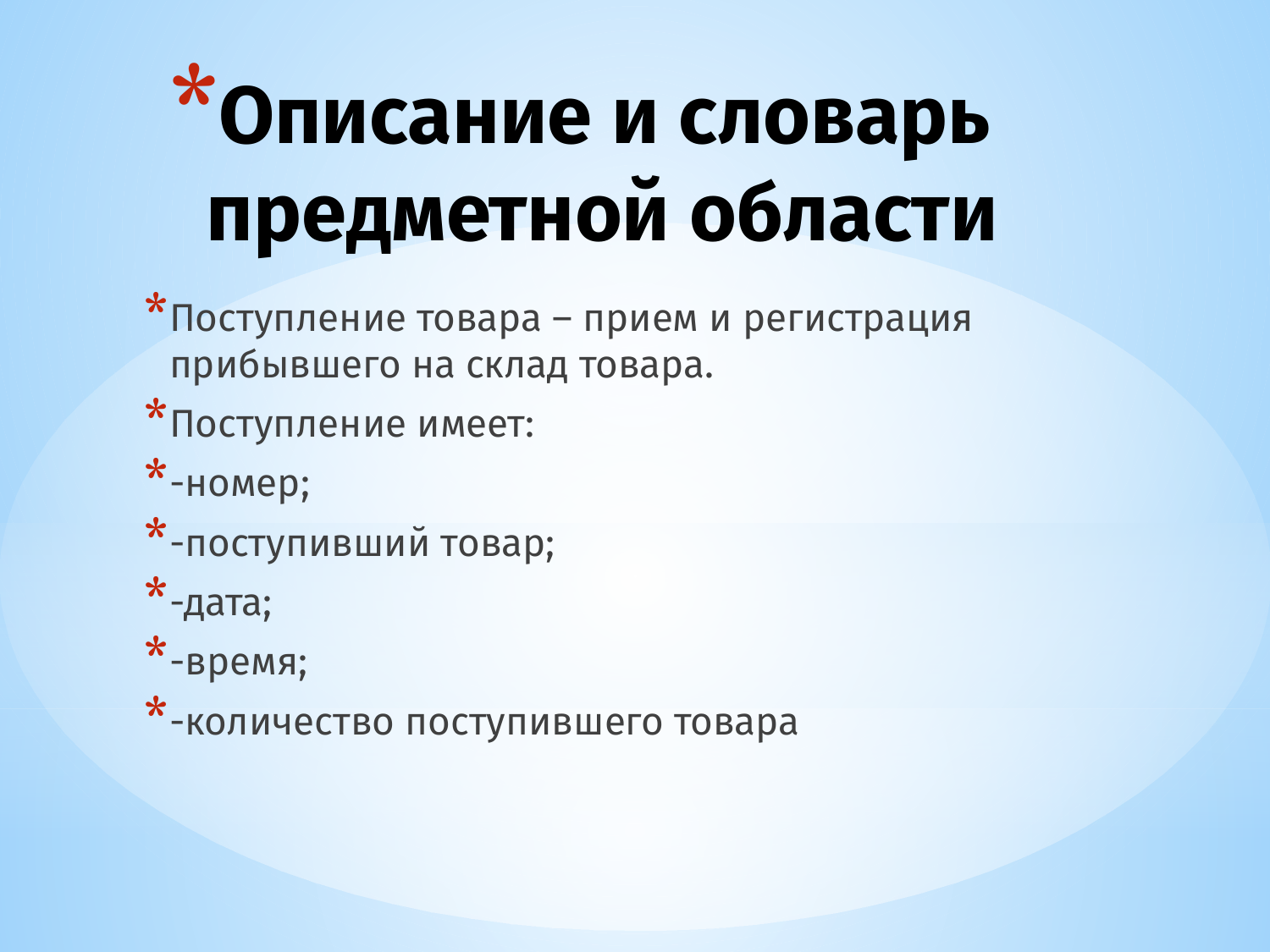

# Описание и словарь предметной области
Поступление товара – прием и регистрация прибывшего на склад товара.
Поступление имеет:
-номер;
-поступивший товар;
-дата;
-время;
-количество поступившего товара